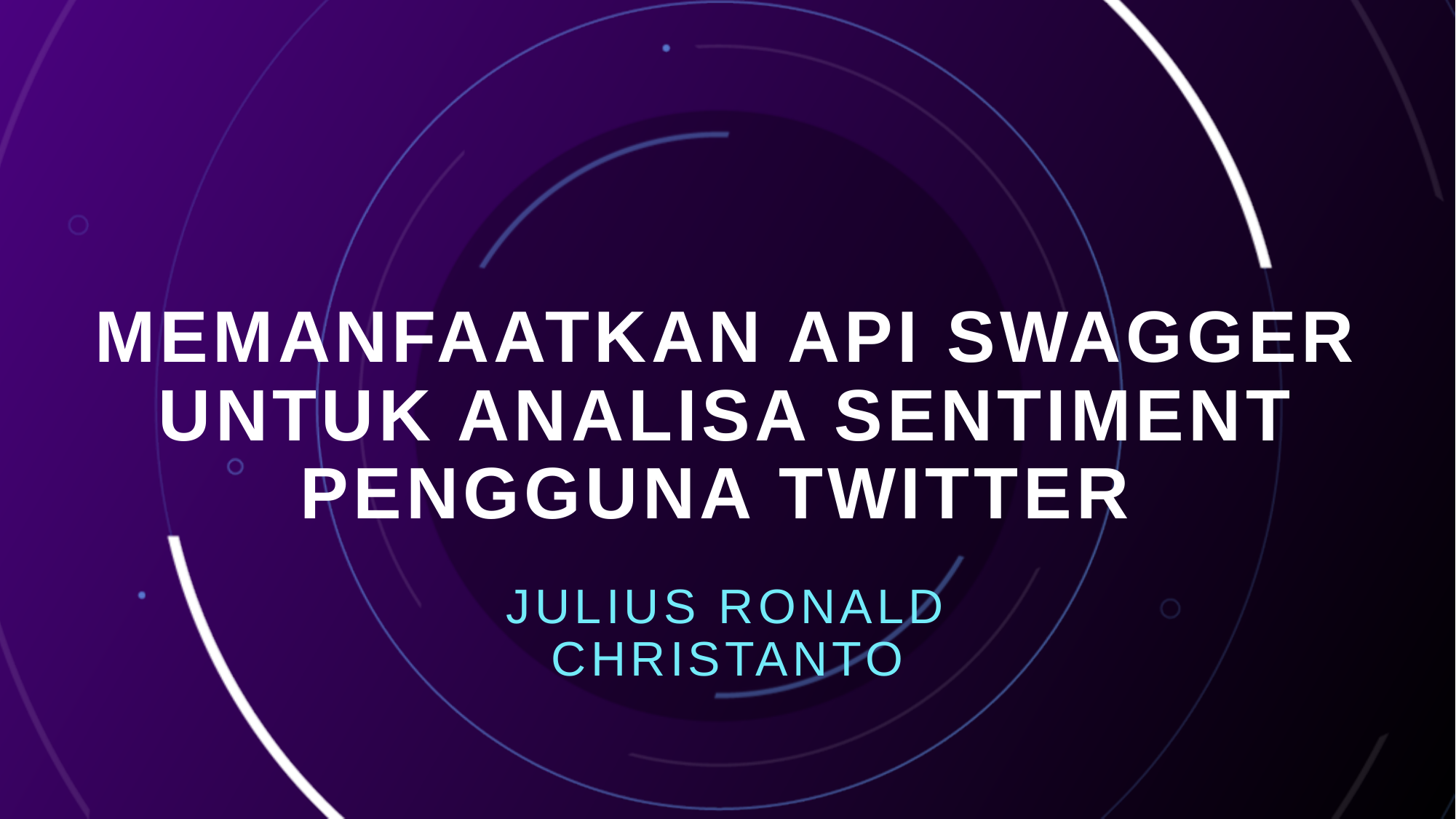

# Memanfaatkan api swagger untuk Analisa sentiment pengguna twitter
Julius Ronald christanto